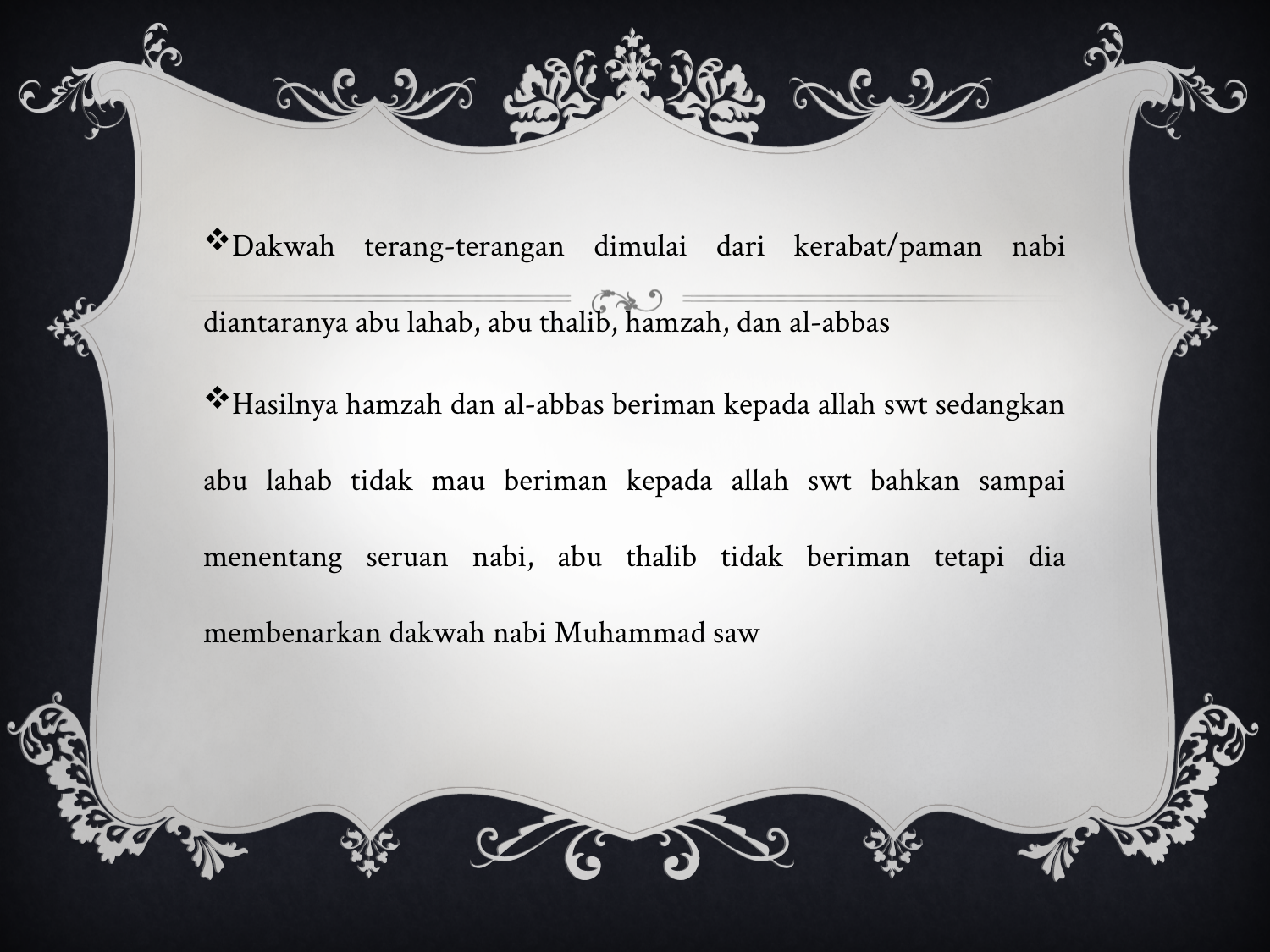

Dakwah terang-terangan dimulai dari kerabat/paman nabi diantaranya abu lahab, abu thalib, hamzah, dan al-abbas
Hasilnya hamzah dan al-abbas beriman kepada allah swt sedangkan abu lahab tidak mau beriman kepada allah swt bahkan sampai menentang seruan nabi, abu thalib tidak beriman tetapi dia membenarkan dakwah nabi Muhammad saw